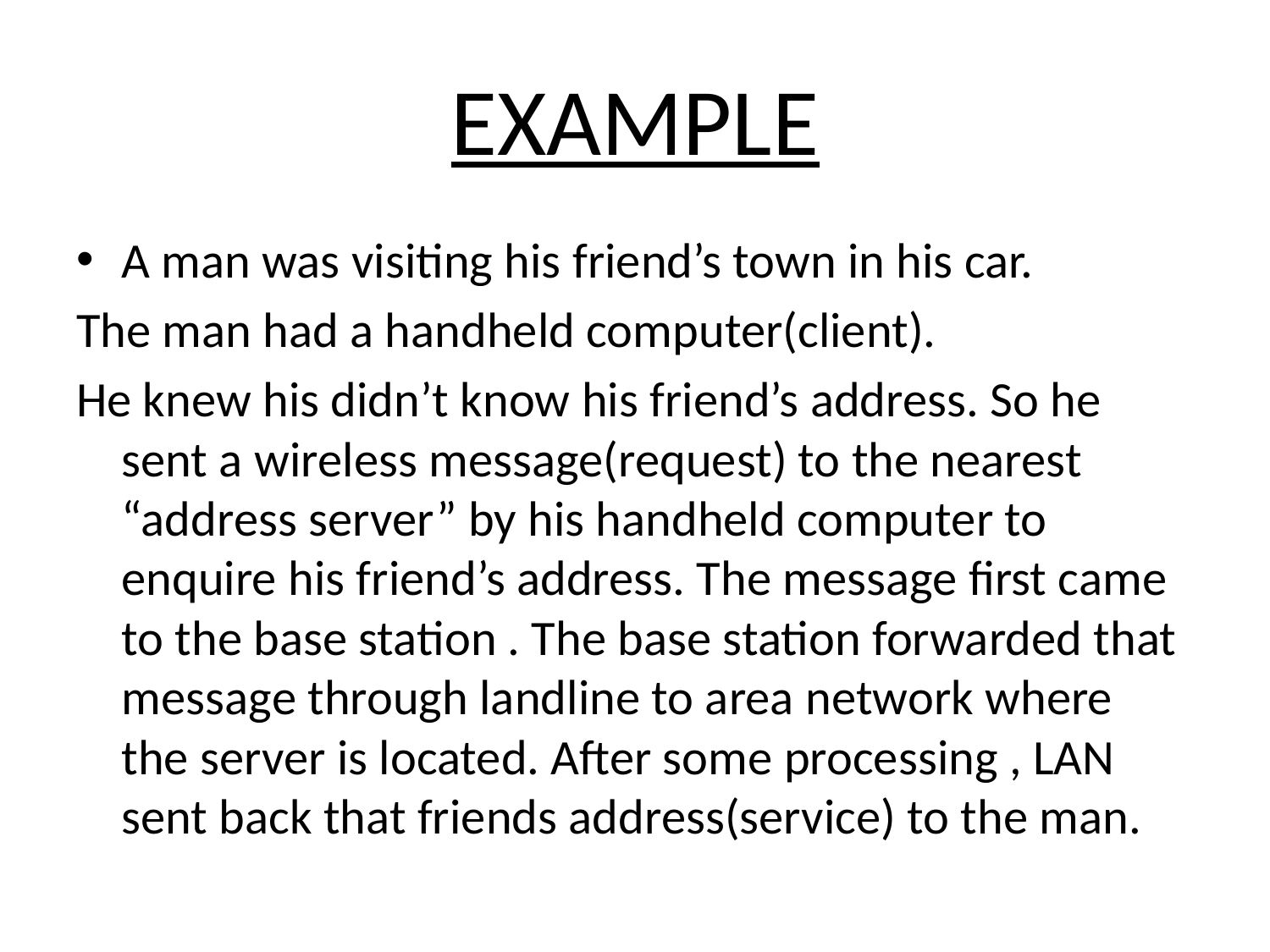

# EXAMPLE
A man was visiting his friend’s town in his car.
The man had a handheld computer(client).
He knew his didn’t know his friend’s address. So he sent a wireless message(request) to the nearest “address server” by his handheld computer to enquire his friend’s address. The message first came to the base station . The base station forwarded that message through landline to area network where  the server is located. After some processing , LAN sent back that friends address(service) to the man.